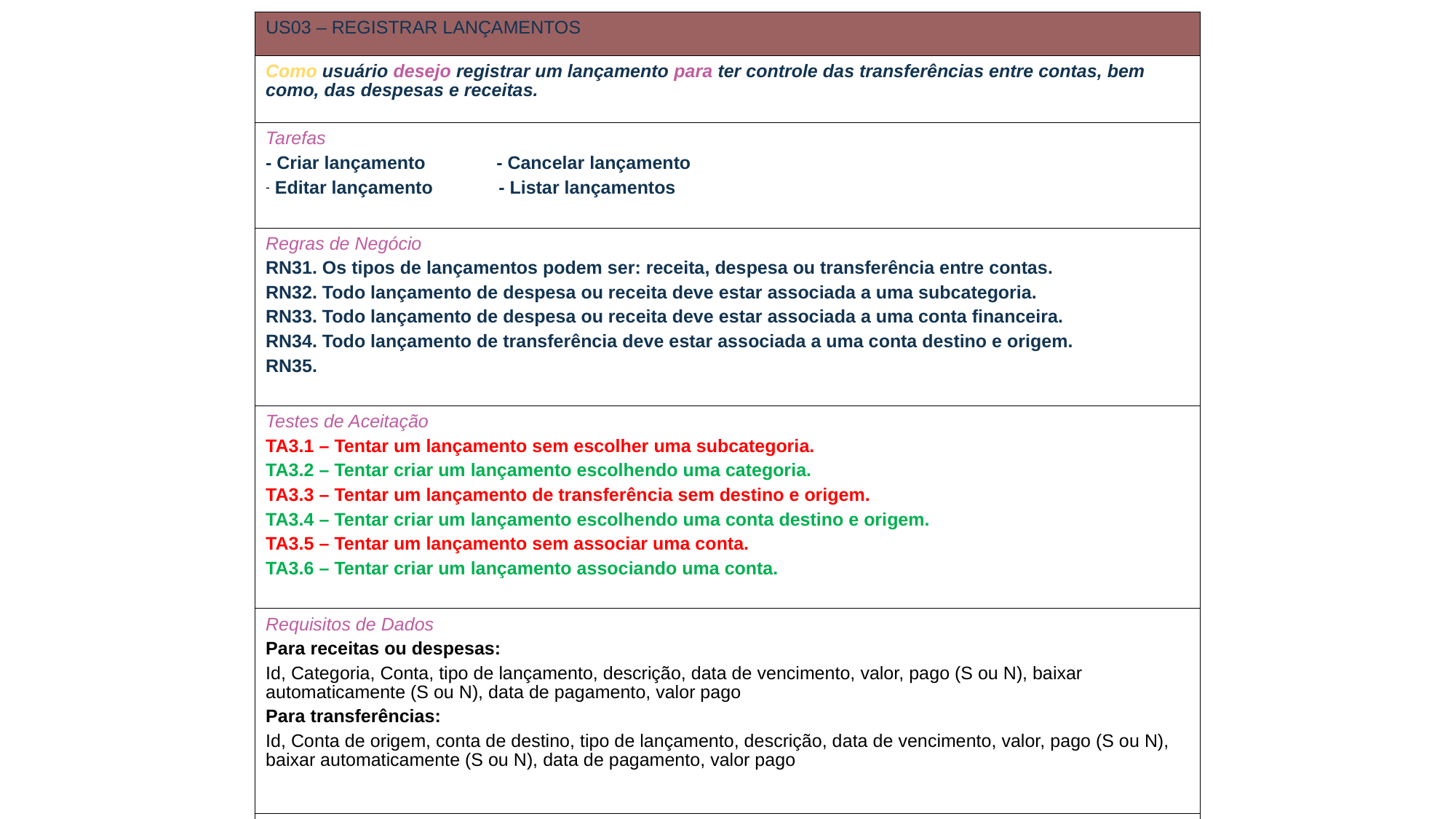

| US03 – REGISTRAR LANÇAMENTOS |
| --- |
| Como usuário desejo registrar um lançamento para ter controle das transferências entre contas, bem como, das despesas e receitas. |
| Tarefas - Criar lançamento - Cancelar lançamento Editar lançamento - Listar lançamentos |
| Regras de Negócio RN31. Os tipos de lançamentos podem ser: receita, despesa ou transferência entre contas. RN32. Todo lançamento de despesa ou receita deve estar associada a uma subcategoria. RN33. Todo lançamento de despesa ou receita deve estar associada a uma conta financeira. RN34. Todo lançamento de transferência deve estar associada a uma conta destino e origem. RN35. |
| Testes de Aceitação TA3.1 – Tentar um lançamento sem escolher uma subcategoria. TA3.2 – Tentar criar um lançamento escolhendo uma categoria. TA3.3 – Tentar um lançamento de transferência sem destino e origem. TA3.4 – Tentar criar um lançamento escolhendo uma conta destino e origem. TA3.5 – Tentar um lançamento sem associar uma conta. TA3.6 – Tentar criar um lançamento associando uma conta. |
| Requisitos de Dados Para receitas ou despesas: Id, Categoria, Conta, tipo de lançamento, descrição, data de vencimento, valor, pago (S ou N), baixar automaticamente (S ou N), data de pagamento, valor pago Para transferências: Id, Conta de origem, conta de destino, tipo de lançamento, descrição, data de vencimento, valor, pago (S ou N), baixar automaticamente (S ou N), data de pagamento, valor pago |
| Estimativa: ...horas Tempo de Elaboração: ...horas |